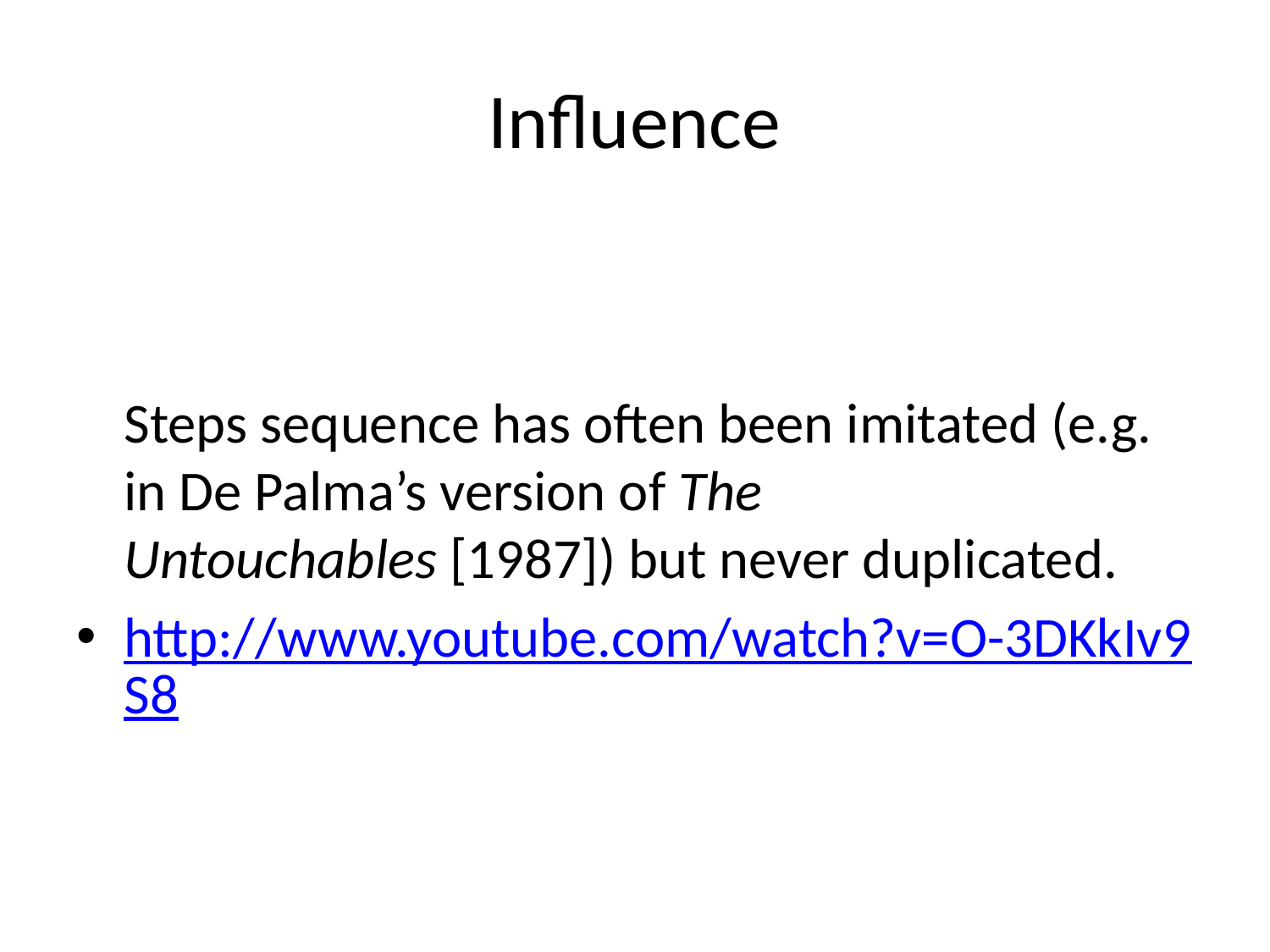

# Influence

	Steps sequence has often been imitated (e.g. in De Palma’s version of The Untouchables [1987]) but never duplicated.
http://www.youtube.com/watch?v=O-3DKkIv9S8